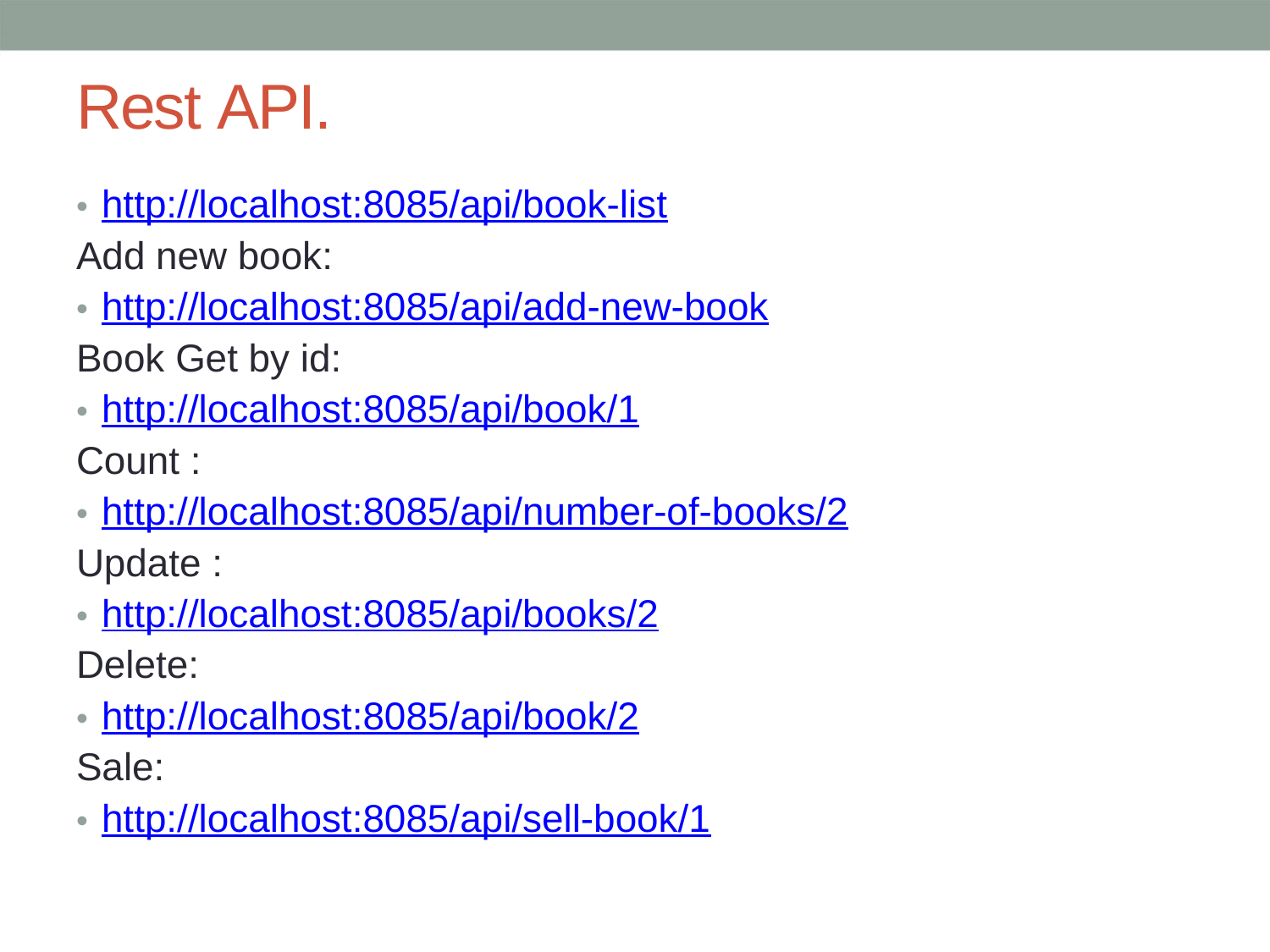

Rest API.
• http://localhost:8085/api/book-list
Add new book:
• http://localhost:8085/api/add-new-book
Book Get by id:
• http://localhost:8085/api/book/1
Count :
• http://localhost:8085/api/number-of-books/2
Update :
• http://localhost:8085/api/books/2
Delete:
• http://localhost:8085/api/book/2
Sale:
• http://localhost:8085/api/sell-book/1